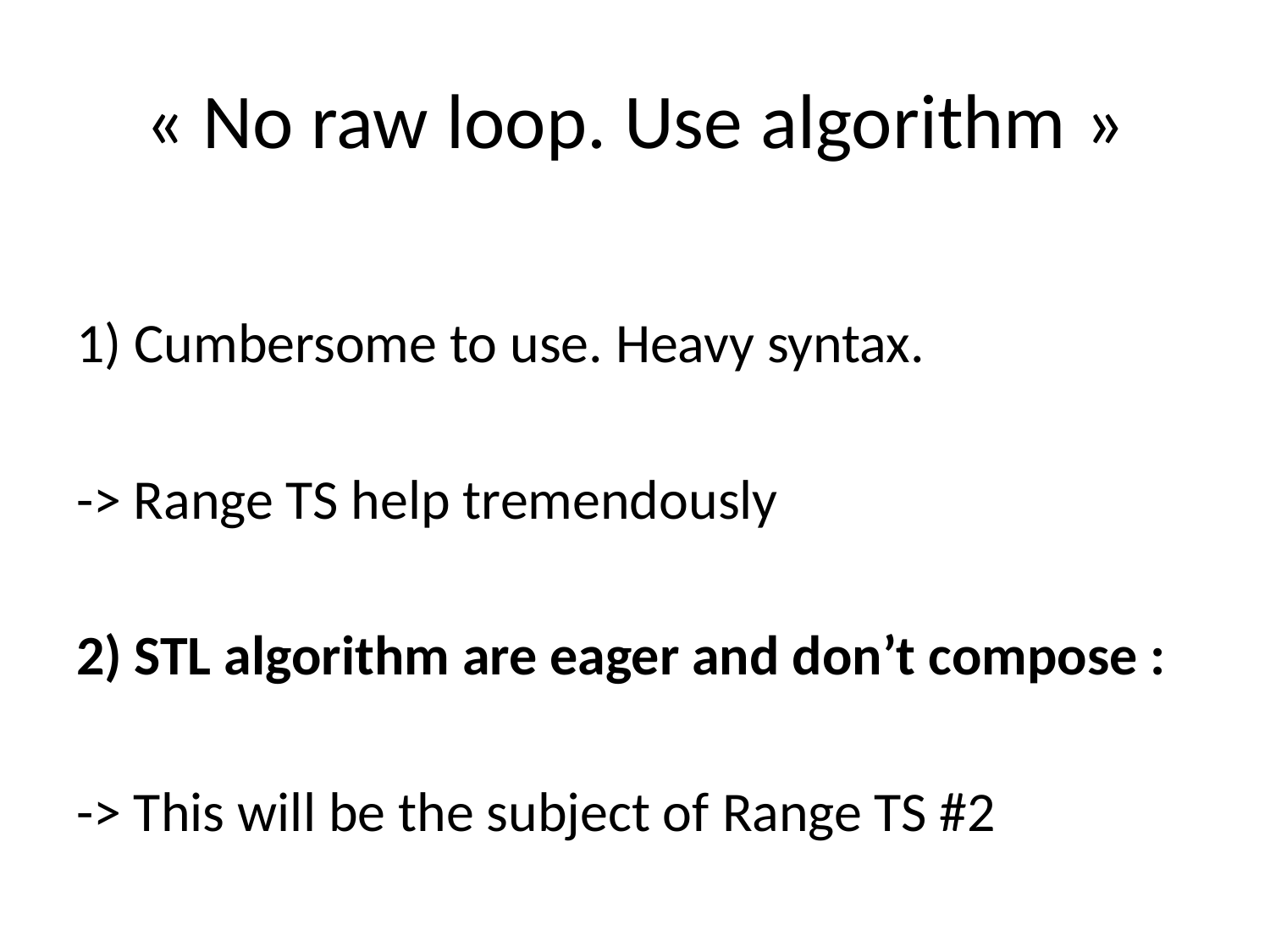

# « No raw loop. Use algorithm »

1) Cumbersome to use. Heavy syntax.

-> Range TS help tremendously

2) STL algorithm are eager and don’t compose :

-> This will be the subject of Range TS #2